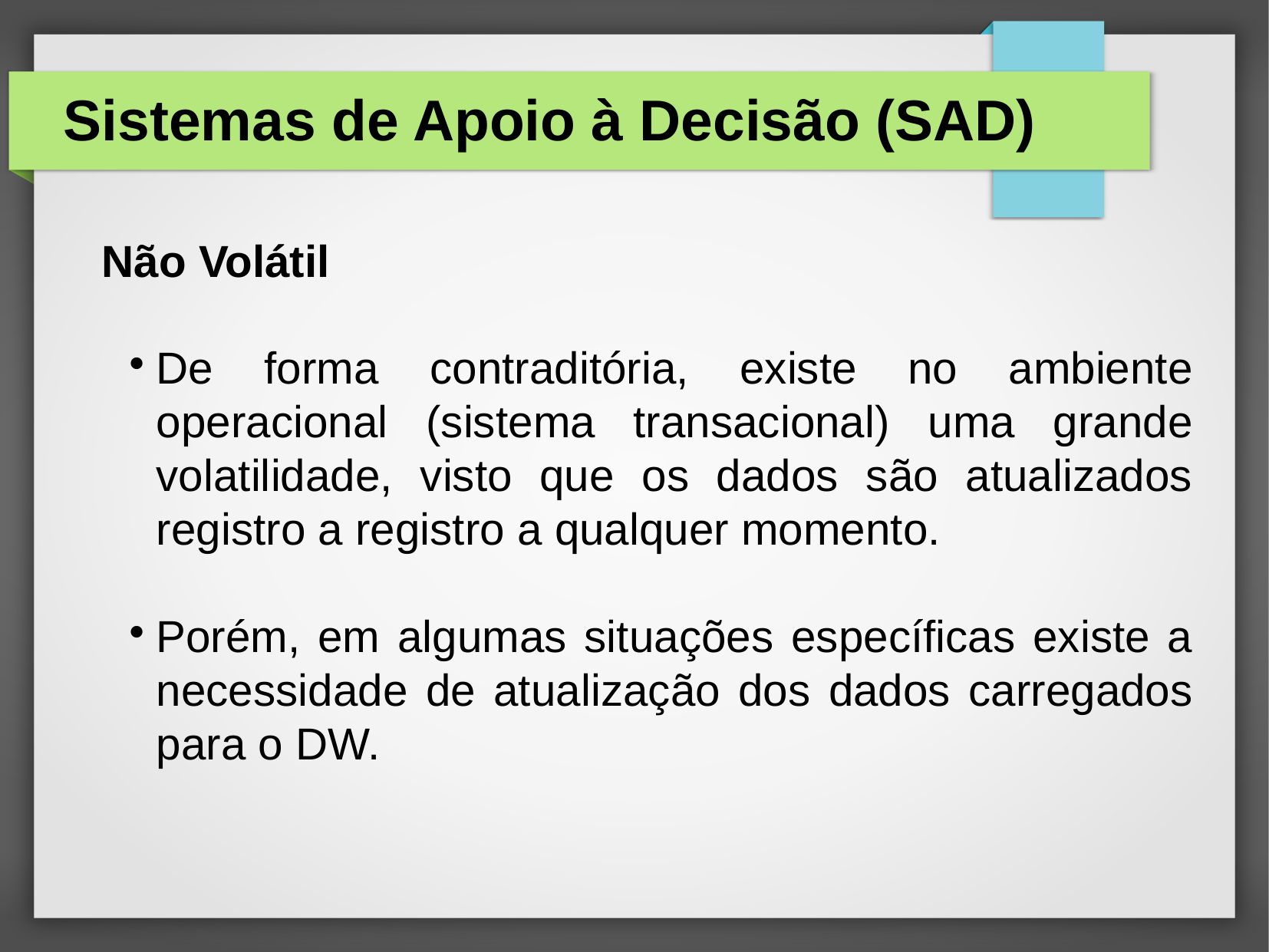

# Sistemas de Apoio à Decisão (SAD)
Não Volátil

De forma contraditória, existe no ambiente operacional (sistema transacional) uma grande volatilidade, visto que os dados são atualizados registro a registro a qualquer momento.

Porém, em algumas situações específicas existe a necessidade de atualização dos dados carregados para o DW.